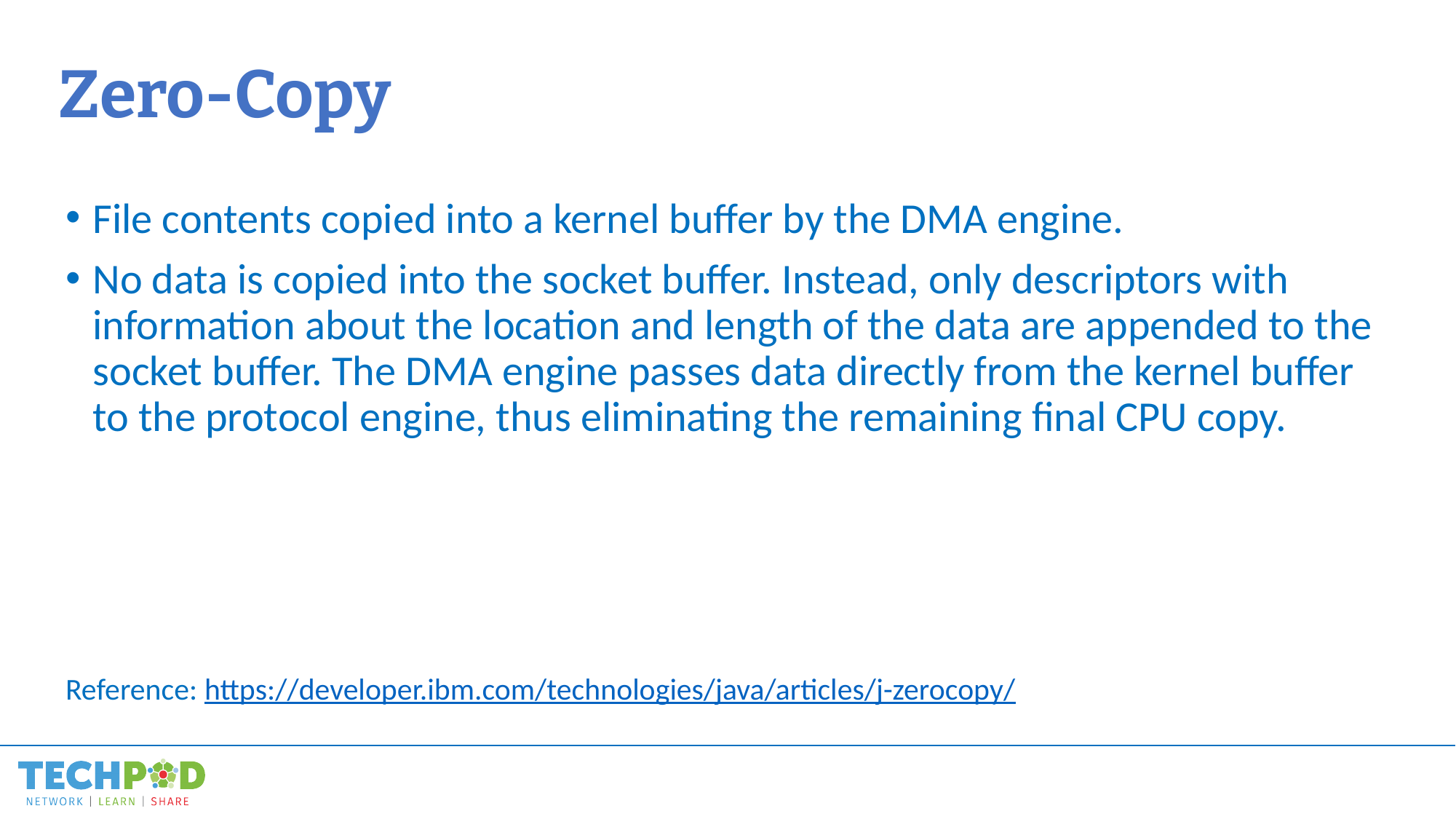

# Zero-Copy
File contents copied into a kernel buffer by the DMA engine.
No data is copied into the socket buffer. Instead, only descriptors with information about the location and length of the data are appended to the socket buffer. The DMA engine passes data directly from the kernel buffer to the protocol engine, thus eliminating the remaining final CPU copy.

Reference: https://developer.ibm.com/technologies/java/articles/j-zerocopy/